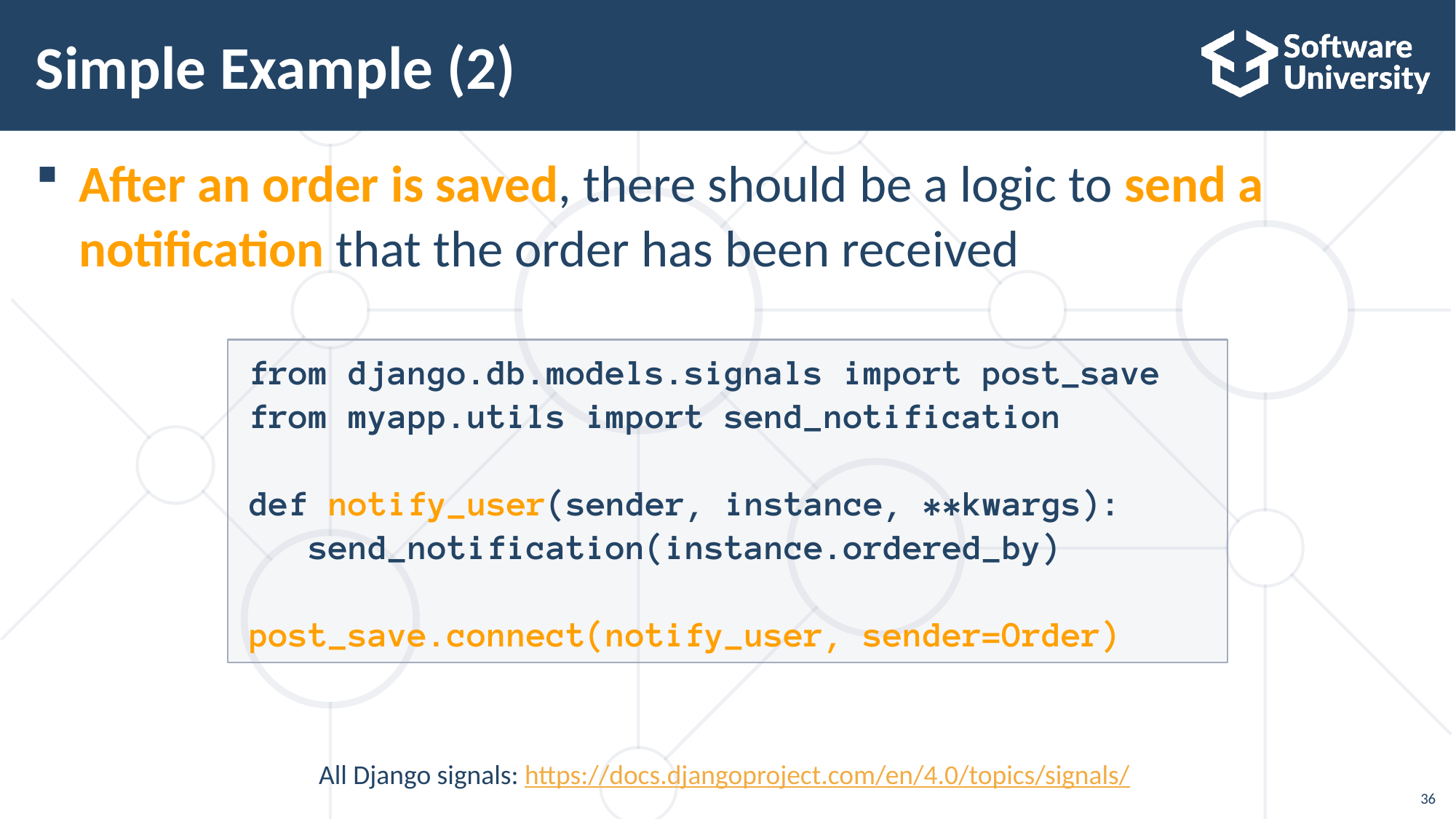

# Simple Example (2)
After an order is saved, there should be a logic to send a notification that the order has been received
from django.db.models.signals import post_save
from myapp.utils import send_notification

def notify_user(sender, instance, **kwargs):
   send_notification(instance.ordered_by)

post_save.connect(notify_user, sender=Order)
All Django signals: https://docs.djangoproject.com/en/4.0/topics/signals/
36